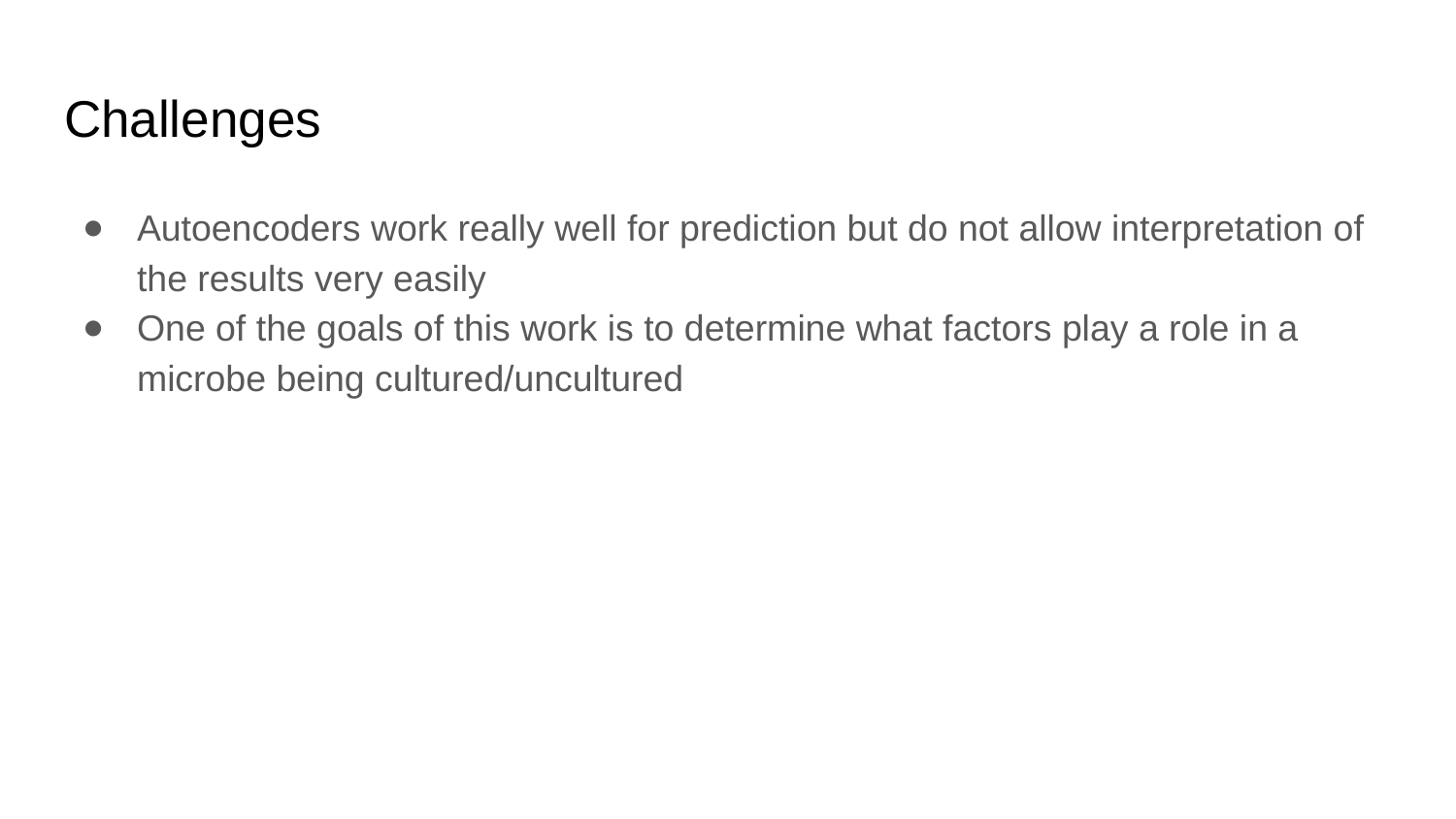

# Challenges
Autoencoders work really well for prediction but do not allow interpretation of the results very easily
One of the goals of this work is to determine what factors play a role in a microbe being cultured/uncultured